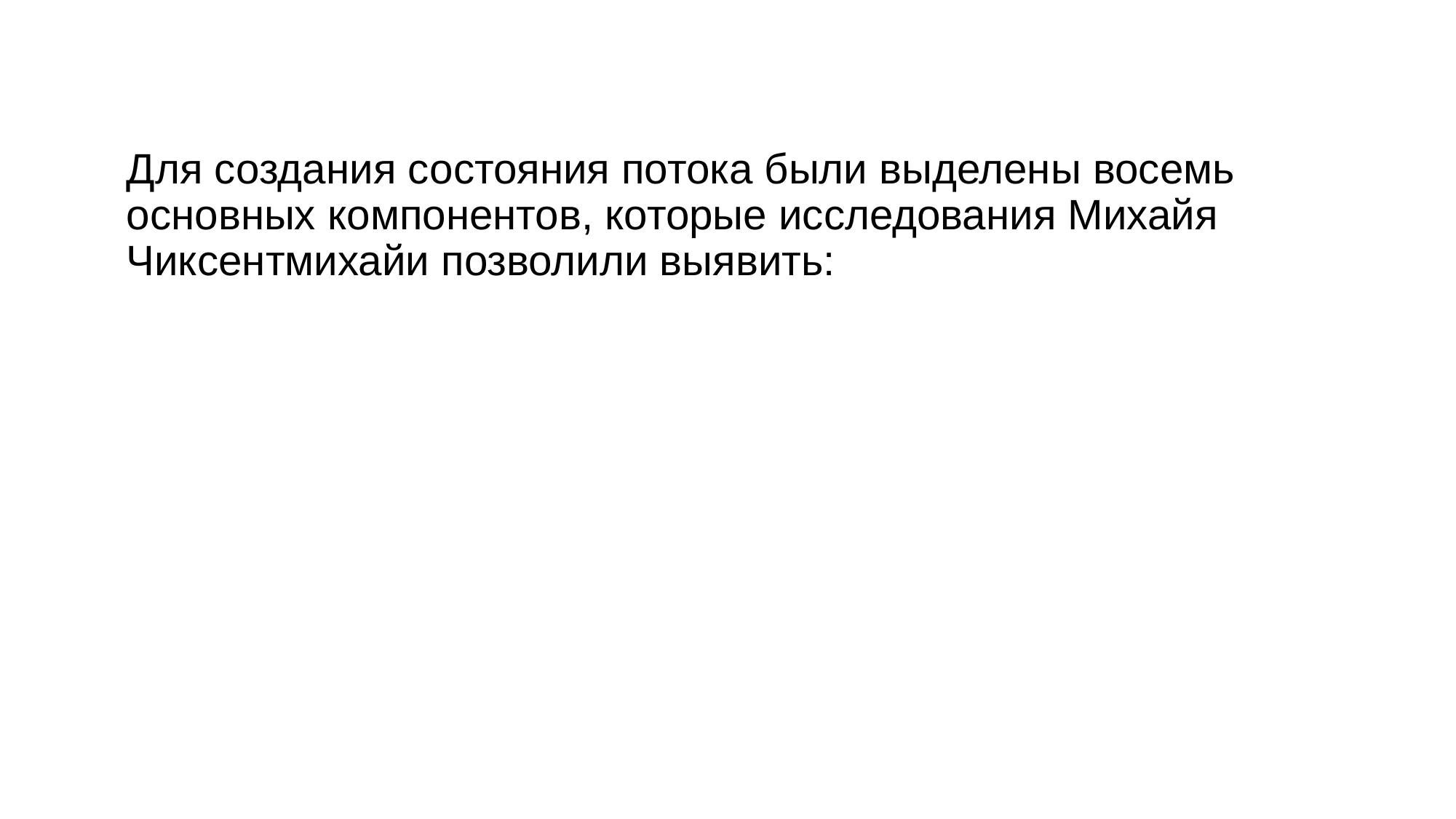

Для создания состояния потока были выделены восемь основных компонентов, которые исследования Михайя Чиксентмихайи позволили выявить: